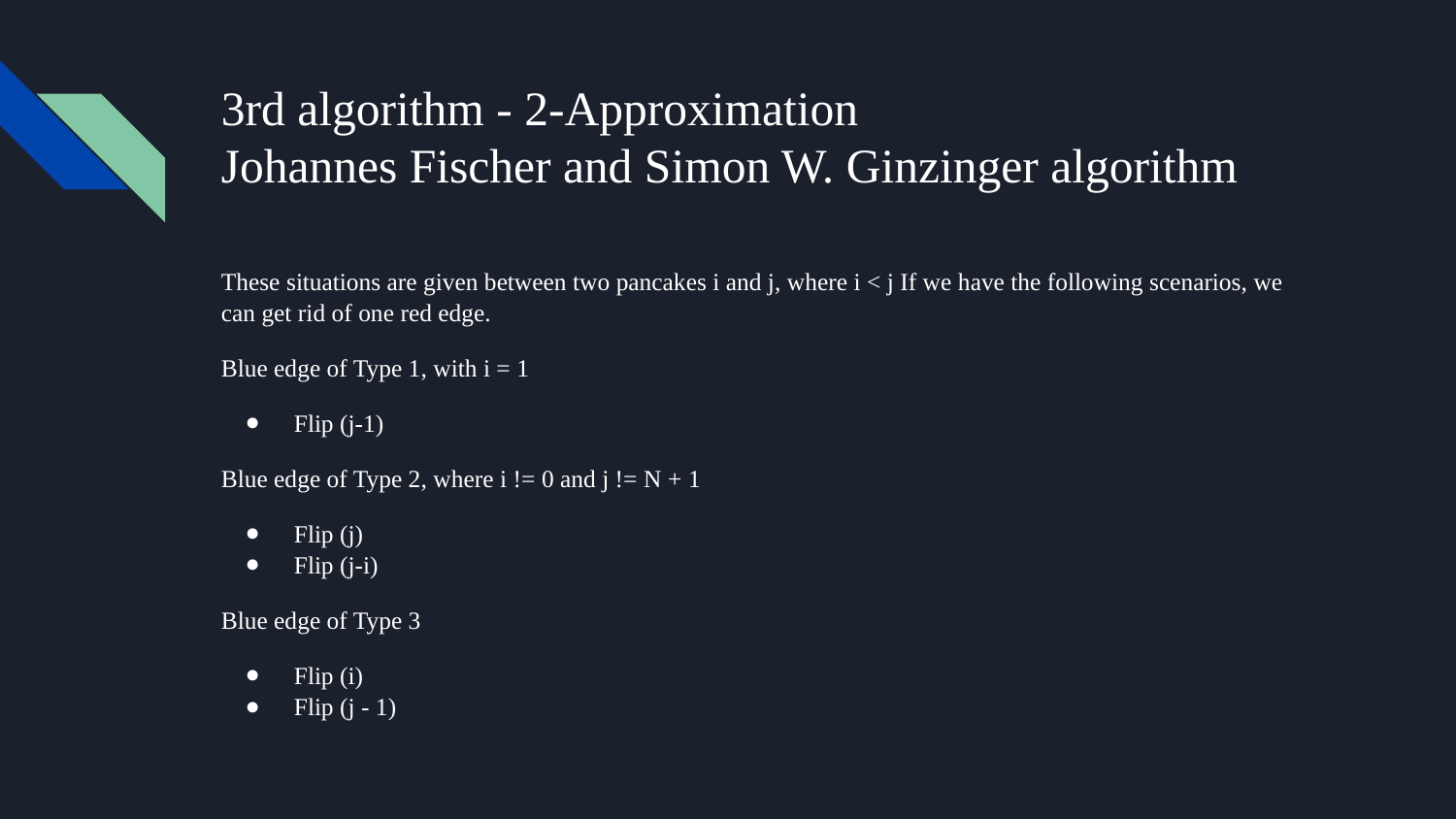

# 3rd algorithm - 2-Approximation
Johannes Fischer and Simon W. Ginzinger algorithm

These situations are given between two pancakes i and j, where i < j If we have the following scenarios, we can get rid of one red edge.
Blue edge of Type 1, with i = 1
Flip (j-1)
Blue edge of Type 2, where i != 0 and j != N + 1
Flip (j)
Flip (j-i)
Blue edge of Type 3
Flip (i)
Flip (j - 1)